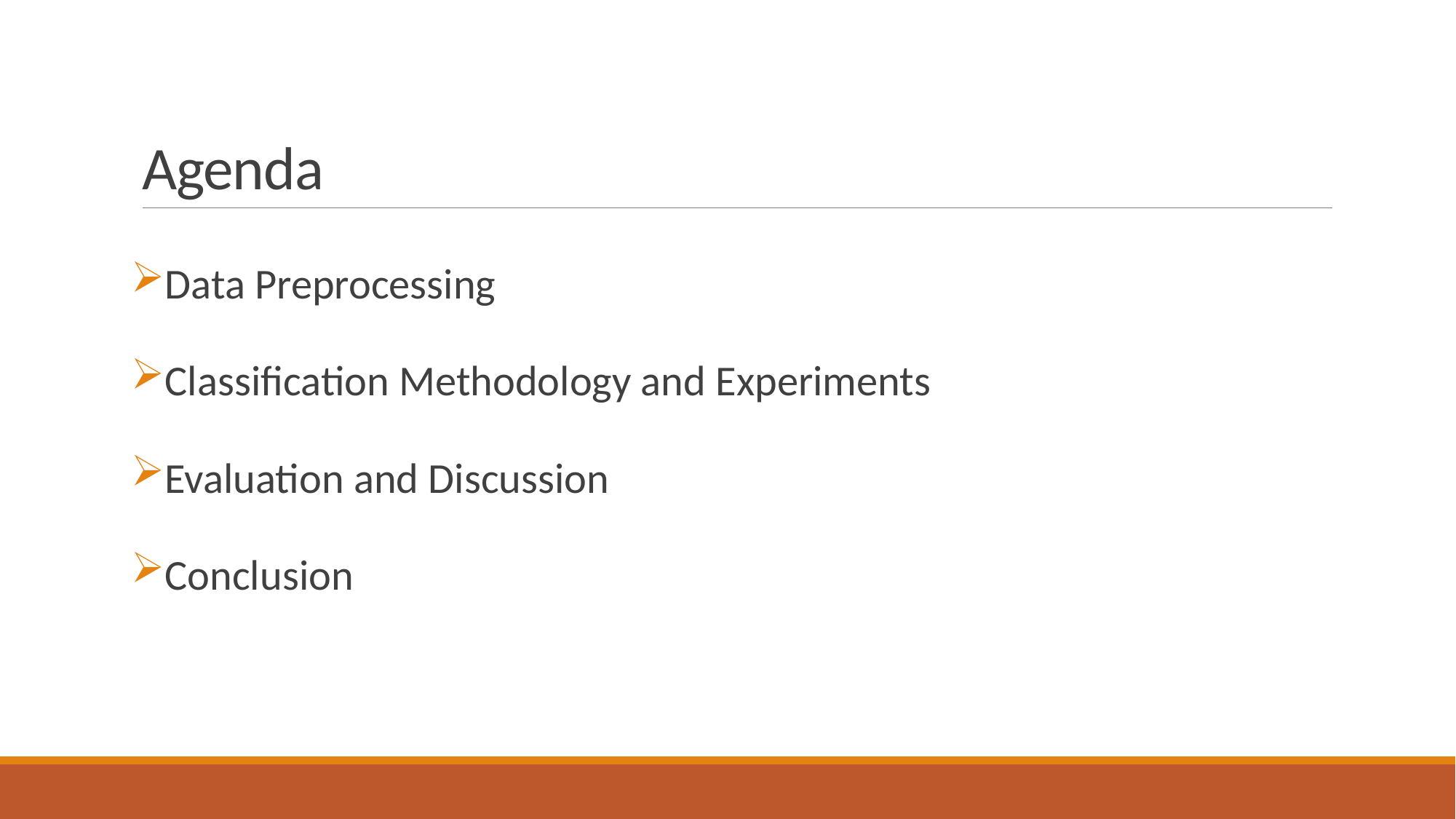

# Agenda
 Data Preprocessing
 Classification Methodology and Experiments
 Evaluation and Discussion
 Conclusion